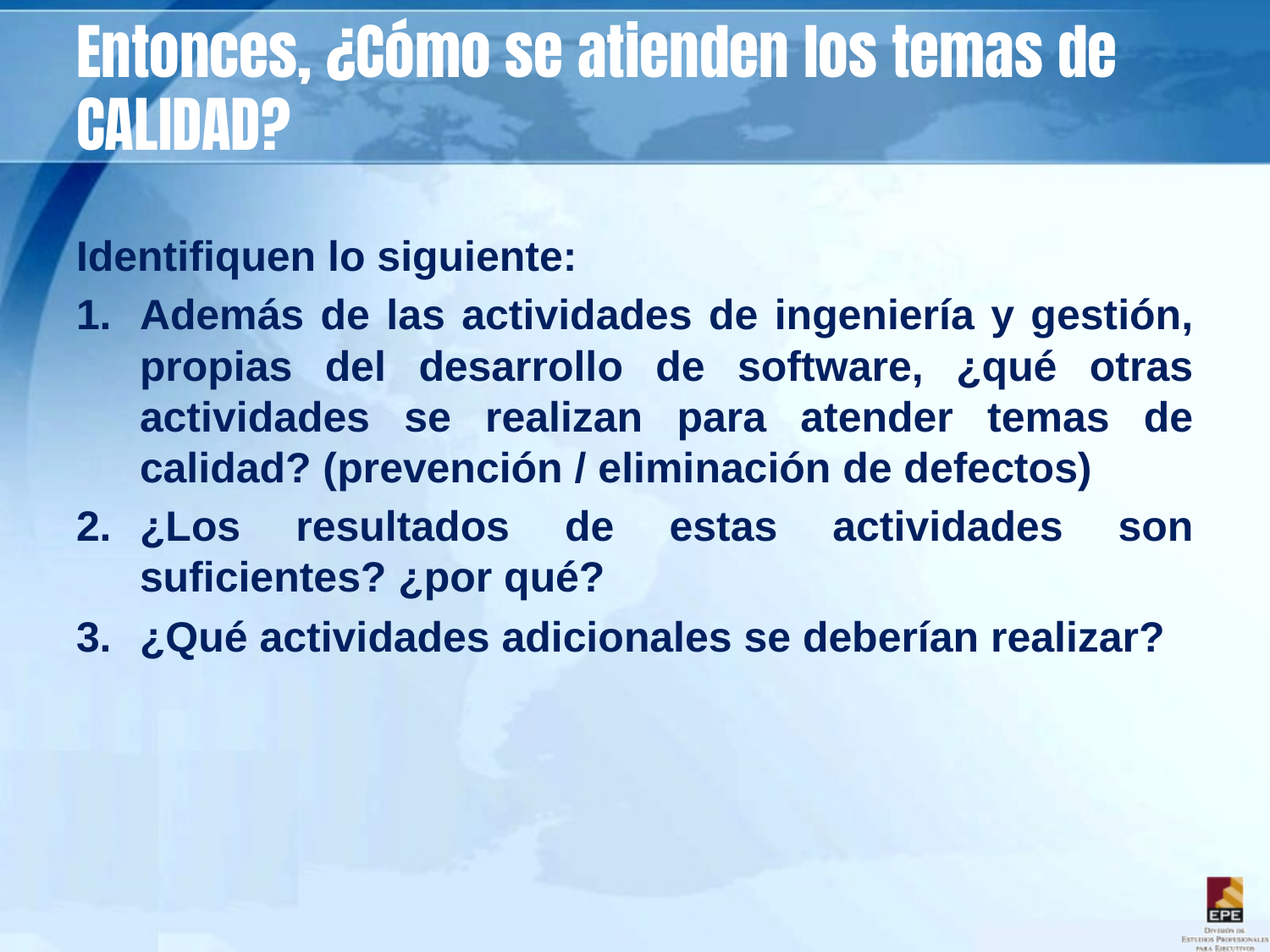

# Entonces, ¿Cómo se atienden los temas de CALIDAD?
Identifiquen lo siguiente:
Además de las actividades de ingeniería y gestión, propias del desarrollo de software, ¿qué otras actividades se realizan para atender temas de calidad? (prevención / eliminación de defectos)
¿Los resultados de estas actividades son suficientes? ¿por qué?
¿Qué actividades adicionales se deberían realizar?